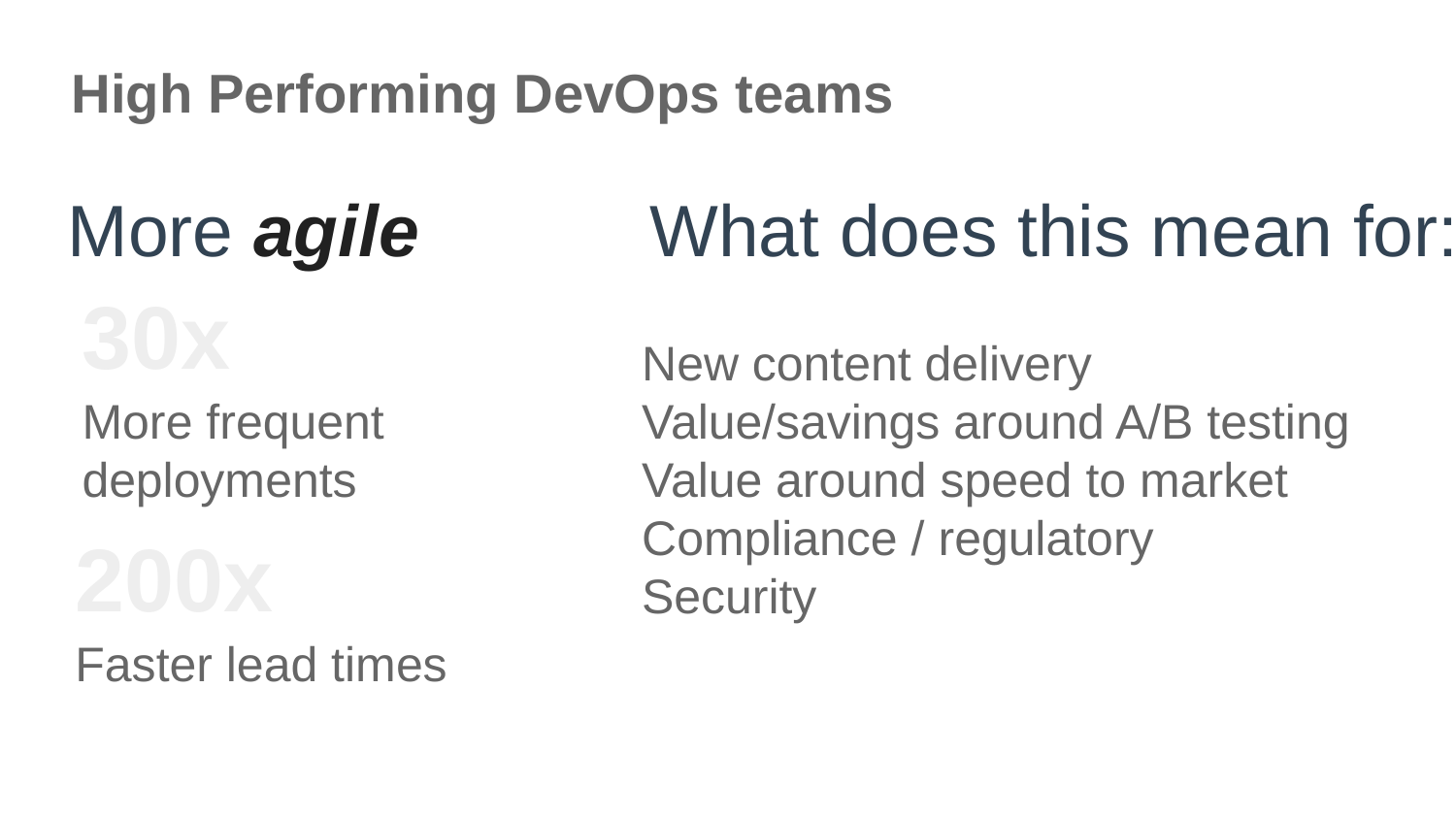

# High Performing DevOps teams
More agile		What does this mean for:

30x
New content delivery
Value/savings around A/B testing
Value around speed to market
Compliance / regulatory
Security
More frequent
deployments
200x
Faster lead times